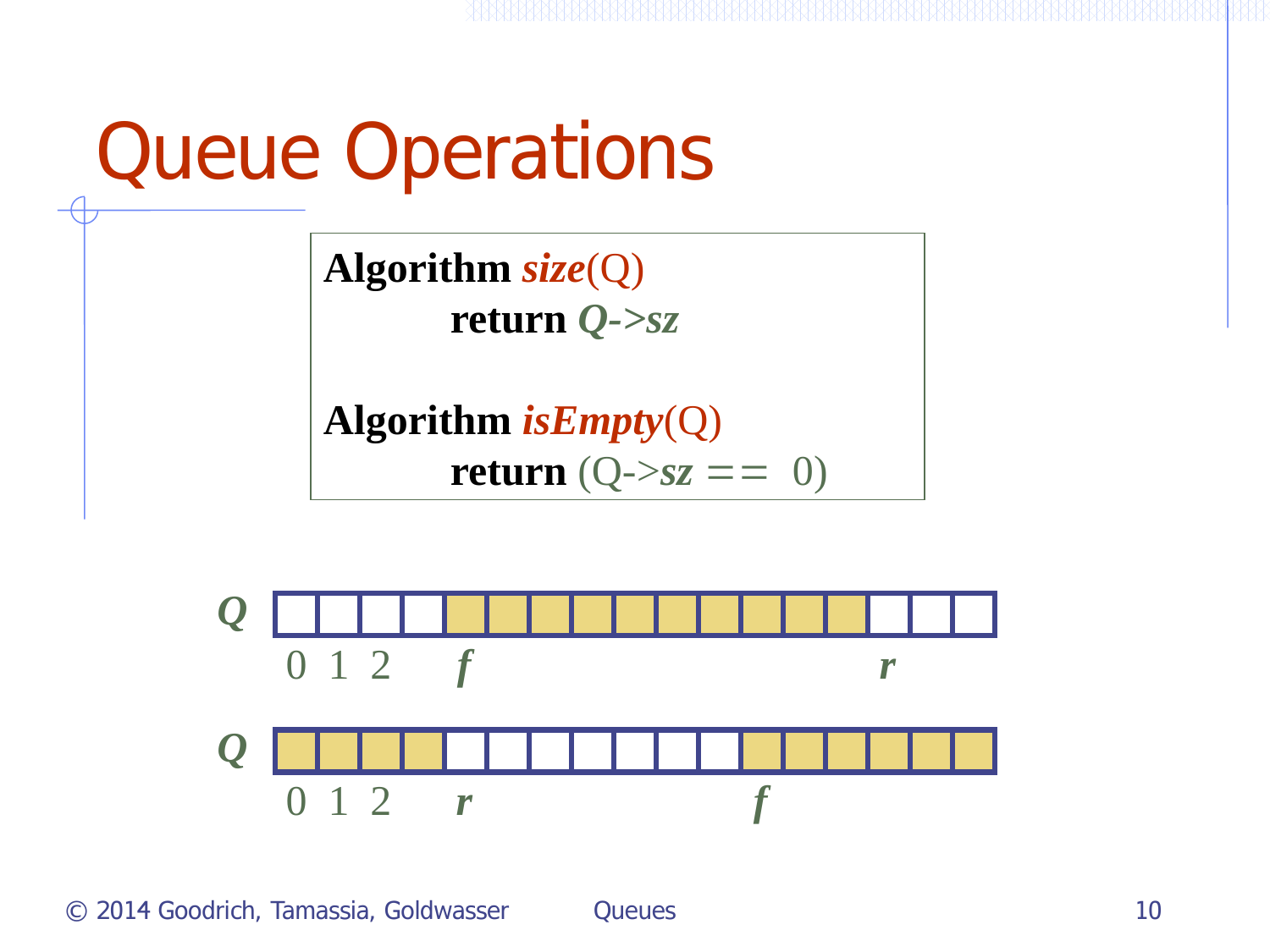

# Queue Operations
Algorithm size(Q)
	return Q->sz

Algorithm isEmpty(Q)
	return (Q->sz == 0)
Q

0
1
2
f
r
Q

0
1
2
r
f
© 2014 Goodrich, Tamassia, Goldwasser
Queues
10